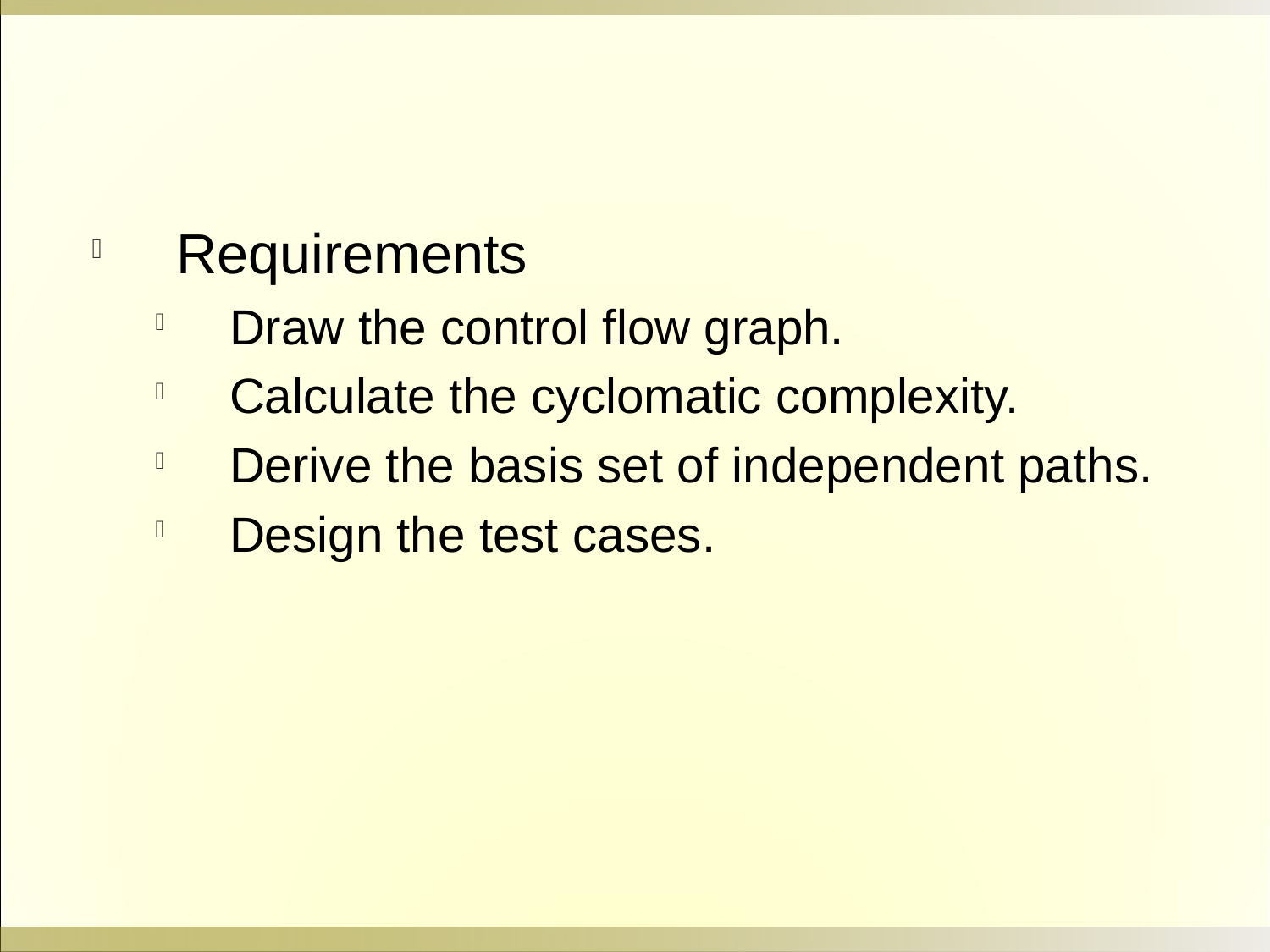

Requirements
Draw the control flow graph.
Calculate the cyclomatic complexity.
Derive the basis set of independent paths.
Design the test cases.